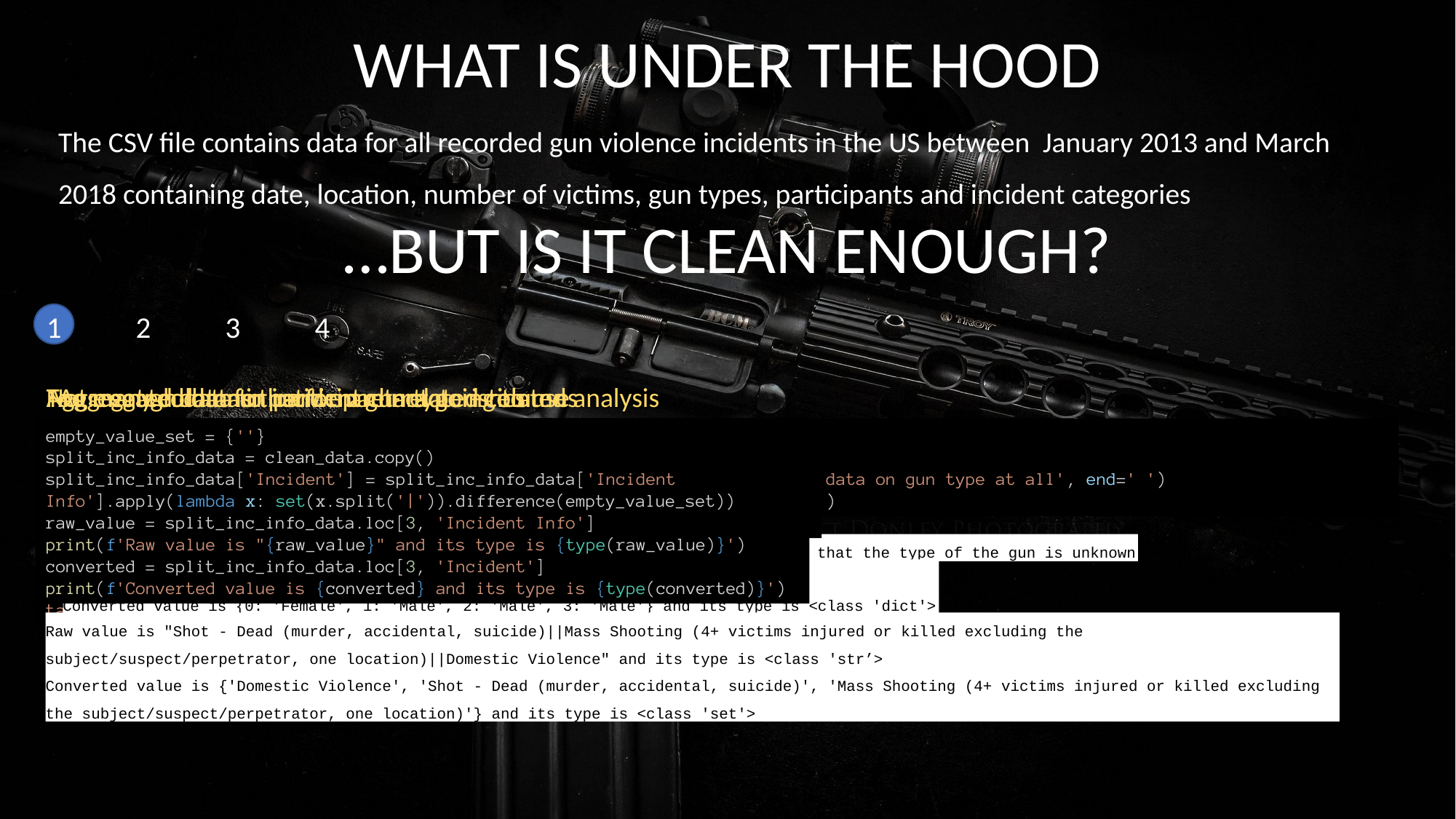

# WHAT IS UNDER THE HOOD
The CSV file contains data for all recorded gun violence incidents in the US between  January 2013 and March 2018 containing date, location, number of victims, gun types, participants and incident categories
…BUT IS IT CLEAN ENOUGH?
1				2				3				4

Aggregated data for incident characteristics
empty_value_set = {''}
split_inc_info_data = clean_data.copy()
split_inc_info_data['Incident'] = split_inc_info_data['Incident Info'].apply(lambda x: set(x.split('|')).difference(empty_value_set))
raw_value = split_inc_info_data.loc[3, 'Incident Info']
print(f'Raw value is "{raw_value}" and its type is {type(raw_value)}')
converted = split_inc_info_data.loc[3, 'Incident']
print(f'Converted value is {converted} and its type is {type(converted)}')
Raw value is "Shot - Dead (murder, accidental, suicide)||Mass Shooting (4+ victims injured or killed excluding the subject/suspect/perpetrator, one location)||Domestic Violence" and its type is <class 'str’>
Converted value is {'Domestic Violence', 'Shot - Dead (murder, accidental, suicide)', 'Mass Shooting (4+ victims injured or killed excluding the subject/suspect/perpetrator, one location)'} and its type is <class 'set'>
Not enough data to perform gun type – related analysis
no_gun_type = gun_violence_data['gun_type'].isna().sum()
gun_type_unknown = (gun_violence_data['gun_type'] == '0::Unknown').sum()
print(f'Out of {len(gun_violence_data.index)} incidents {no_gun_type} have no data on gun type at all', end=' ')
print(f'and {gun_type_unknown} more knows that the type of the gun is unknown')
 Out of 239677 incidents 99451 have no data on gun type at all and 93559 more knows that the type of the gun is unknown
Too many columns that we are not going to use
clean_gun_violence_data = gun_violence_data.loc[:,[
'date’, 'city_or_county’, 'state',
'n_killed’, 'n_injured’, 'incident_characteristics',
'latitude’, 'longitude’, 'participant_age',
'participant_age_group’, 'participant_gender',
'participant_relationship’, 'participant_status',
'participant_type' ]]
print(f'There are {len(gun_violence_data.columns)} columns but we\'ll take only {len(clean_gun_violence_data.columns)} of them')
There are 29 columns but we'll take only 14 of them
Aggregated data in participant-related columns
import shared
raw_value = clean_gun_violence_data.loc[3,'Participant Gender']
print(f'Raw value is "{raw_value}" and its type is {type(raw_value)}')
converted = shared.split_value(raw_value)
print(f'Converted value is {converted} and its type is {type(converted)}')
Raw value is "0::Female||1::Male||2::Male||3::Male" and its type is <class 'str’>
Converted value is {0: 'Female', 1: 'Male', 2: 'Male', 3: 'Male'} and its type is <class 'dict'>